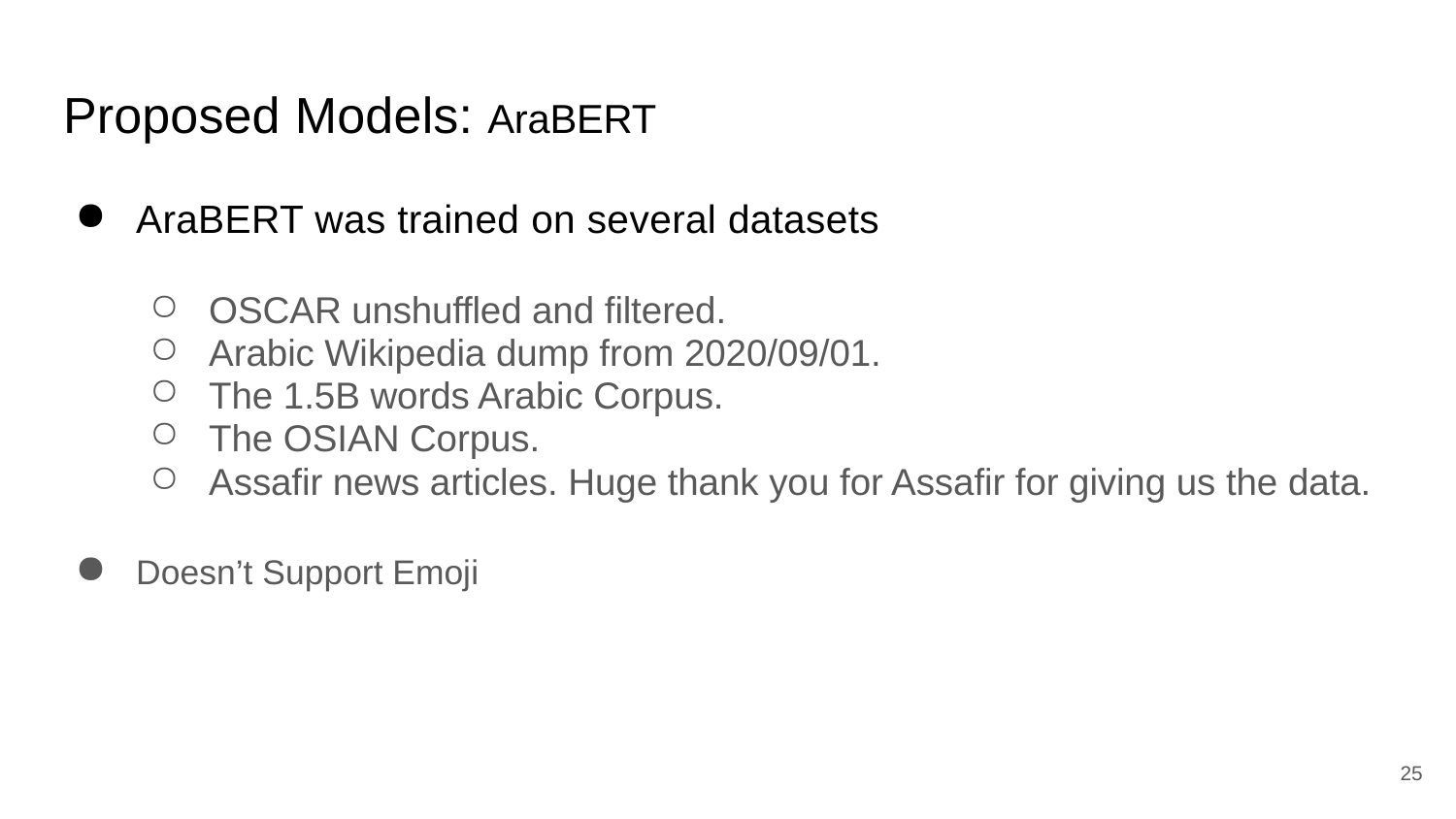

# Proposed Models: AraBERT
AraBERT was trained on several datasets

OSCAR unshuffled and filtered.
Arabic Wikipedia dump from 2020/09/01.
The 1.5B words Arabic Corpus.
The OSIAN Corpus.
Assafir news articles. Huge thank you for Assafir for giving us the data.

Doesn’t Support Emoji
25